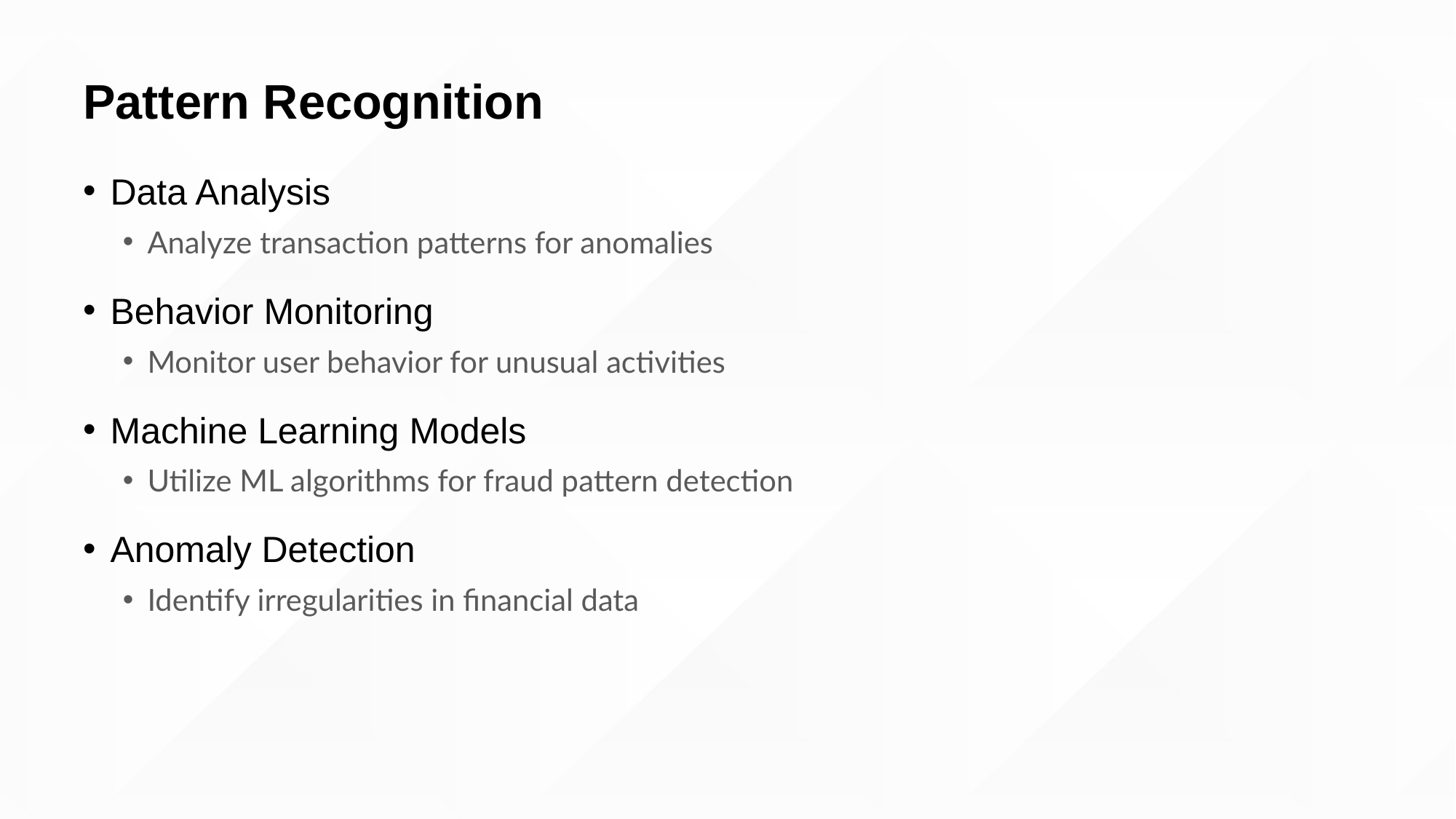

# Pattern Recognition
Data Analysis
Analyze transaction patterns for anomalies
Behavior Monitoring
Monitor user behavior for unusual activities
Machine Learning Models
Utilize ML algorithms for fraud pattern detection
Anomaly Detection
Identify irregularities in financial data